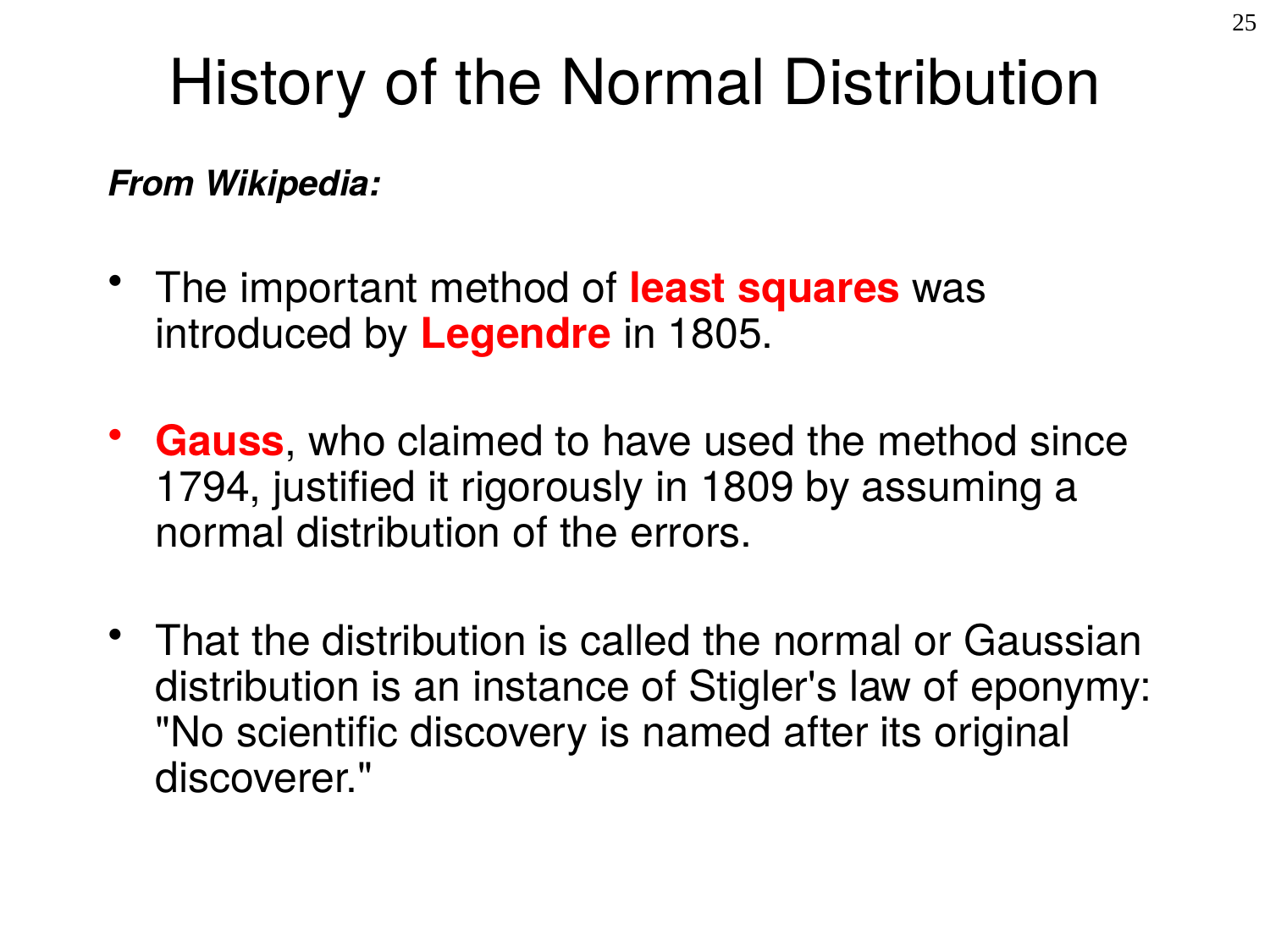

# History of the Normal Distribution
25
From Wikipedia:

The important method of least squares was introduced by Legendre in 1805.

Gauss, who claimed to have used the method since 1794, justified it rigorously in 1809 by assuming a normal distribution of the errors.

That the distribution is called the normal or Gaussian distribution is an instance of Stigler's law of eponymy: "No scientific discovery is named after its original discoverer."